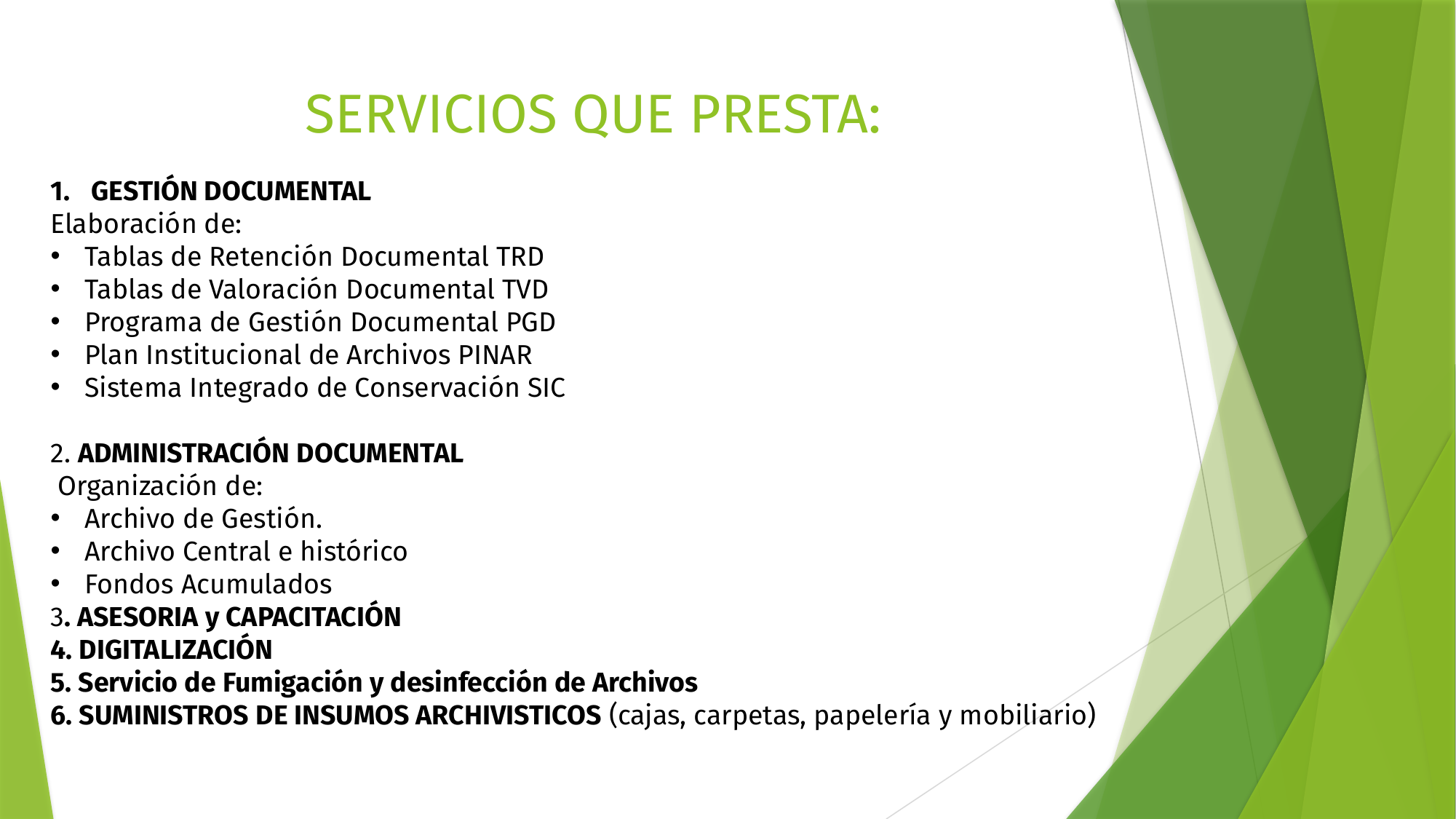

# SERVICIOS QUE PRESTA:
GESTIÓN DOCUMENTAL
Elaboración de:
Tablas de Retención Documental TRD
Tablas de Valoración Documental TVD
Programa de Gestión Documental PGD
Plan Institucional de Archivos PINAR
Sistema Integrado de Conservación SIC

2. ADMINISTRACIÓN DOCUMENTAL
 Organización de:
Archivo de Gestión.
Archivo Central e histórico
Fondos Acumulados
3. ASESORIA y CAPACITACIÓN
4. DIGITALIZACIÓN
5. Servicio de Fumigación y desinfección de Archivos
6. SUMINISTROS DE INSUMOS ARCHIVISTICOS (cajas, carpetas, papelería y mobiliario)